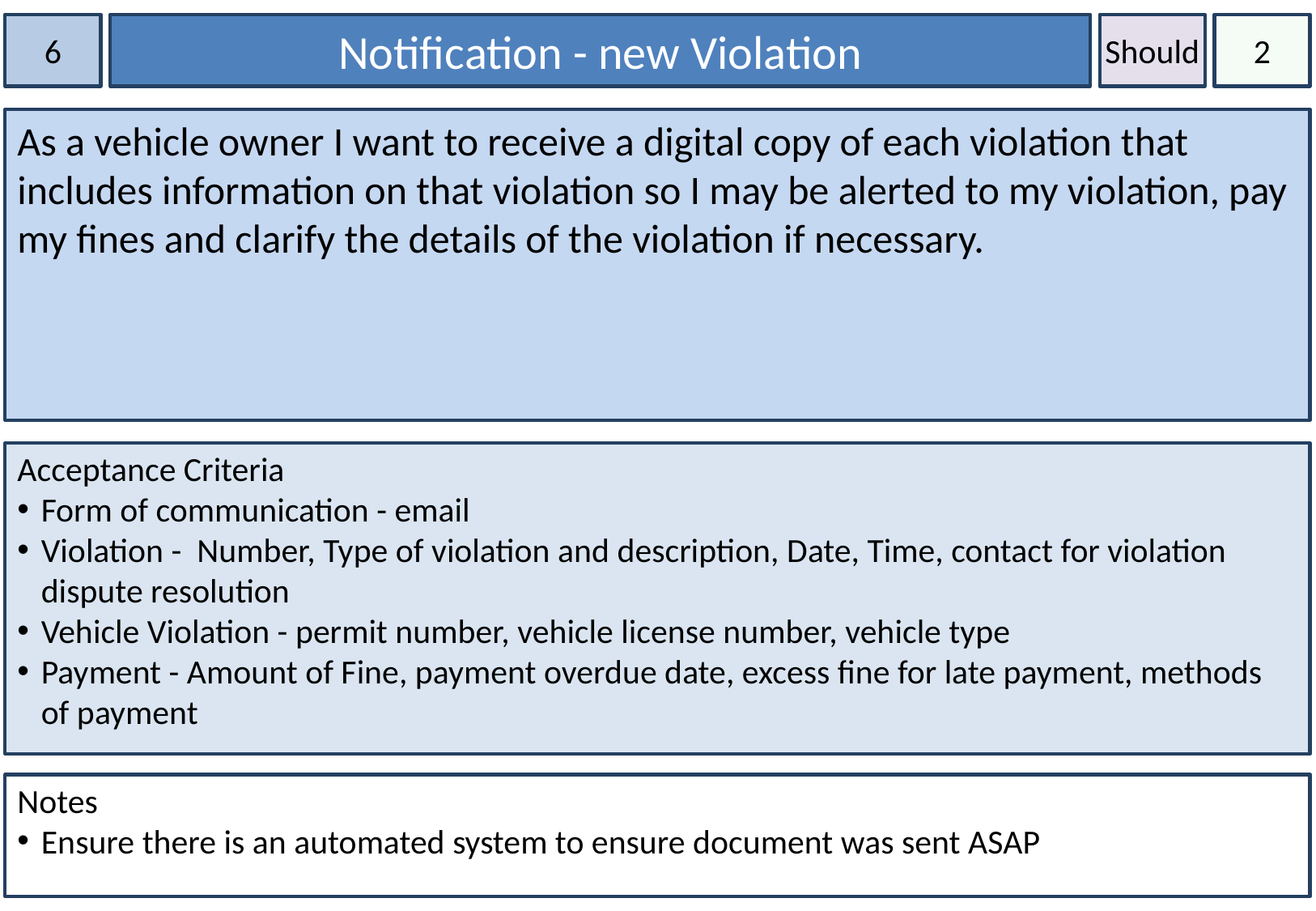

6
Notification - new Violation
Should
2
As a vehicle owner I want to receive a digital copy of each violation that includes information on that violation so I may be alerted to my violation, pay my fines and clarify the details of the violation if necessary.
Acceptance Criteria
Form of communication - email
Violation -  Number, Type of violation and description, Date, Time, contact for violation dispute resolution
Vehicle Violation - permit number, vehicle license number, vehicle type
Payment - Amount of Fine, payment overdue date, excess fine for late payment, methods of payment

Notes
Ensure there is an automated system to ensure document was sent ASAP